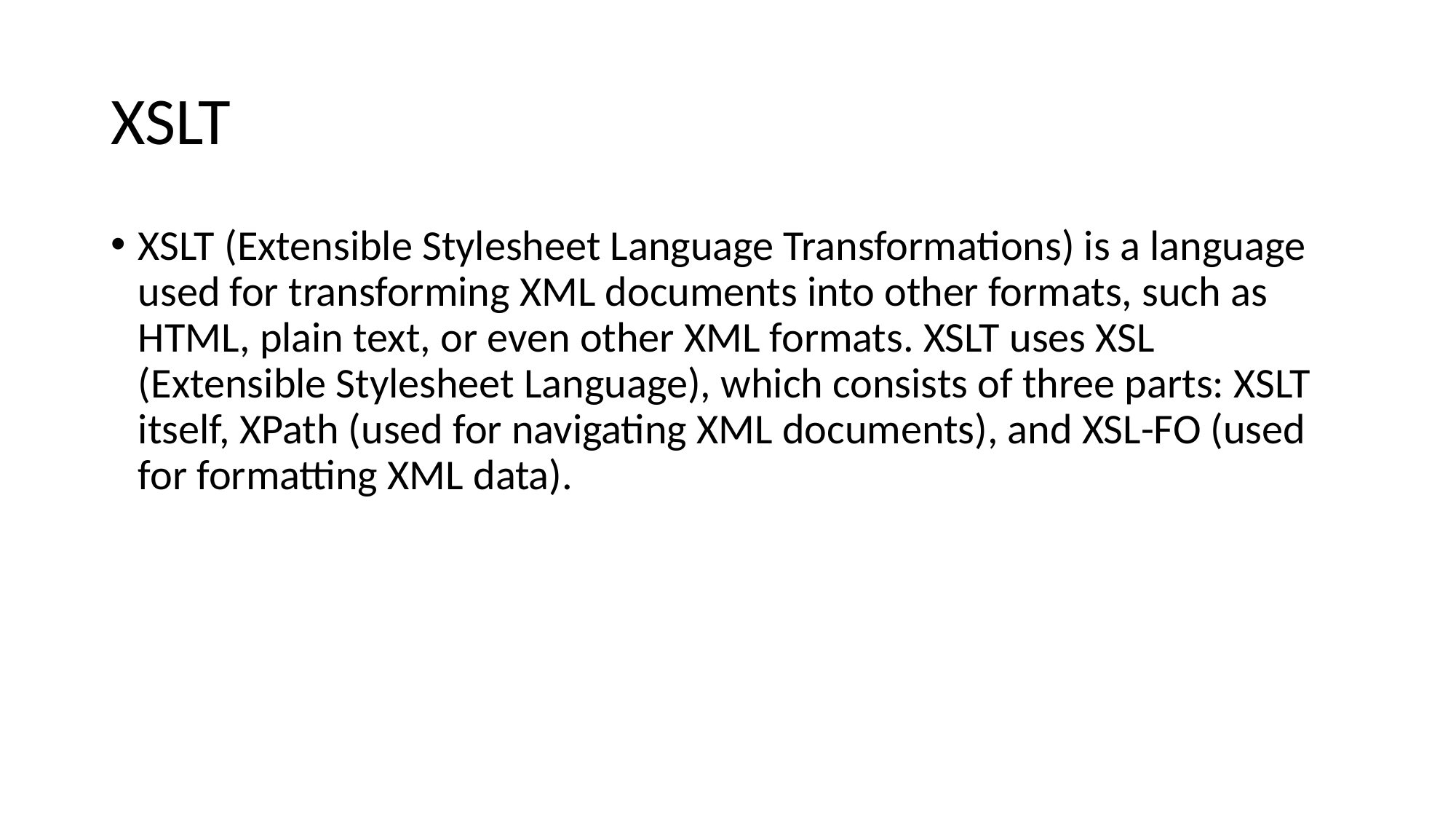

# XSLT
XSLT (Extensible Stylesheet Language Transformations) is a language used for transforming XML documents into other formats, such as HTML, plain text, or even other XML formats. XSLT uses XSL (Extensible Stylesheet Language), which consists of three parts: XSLT itself, XPath (used for navigating XML documents), and XSL-FO (used for formatting XML data).